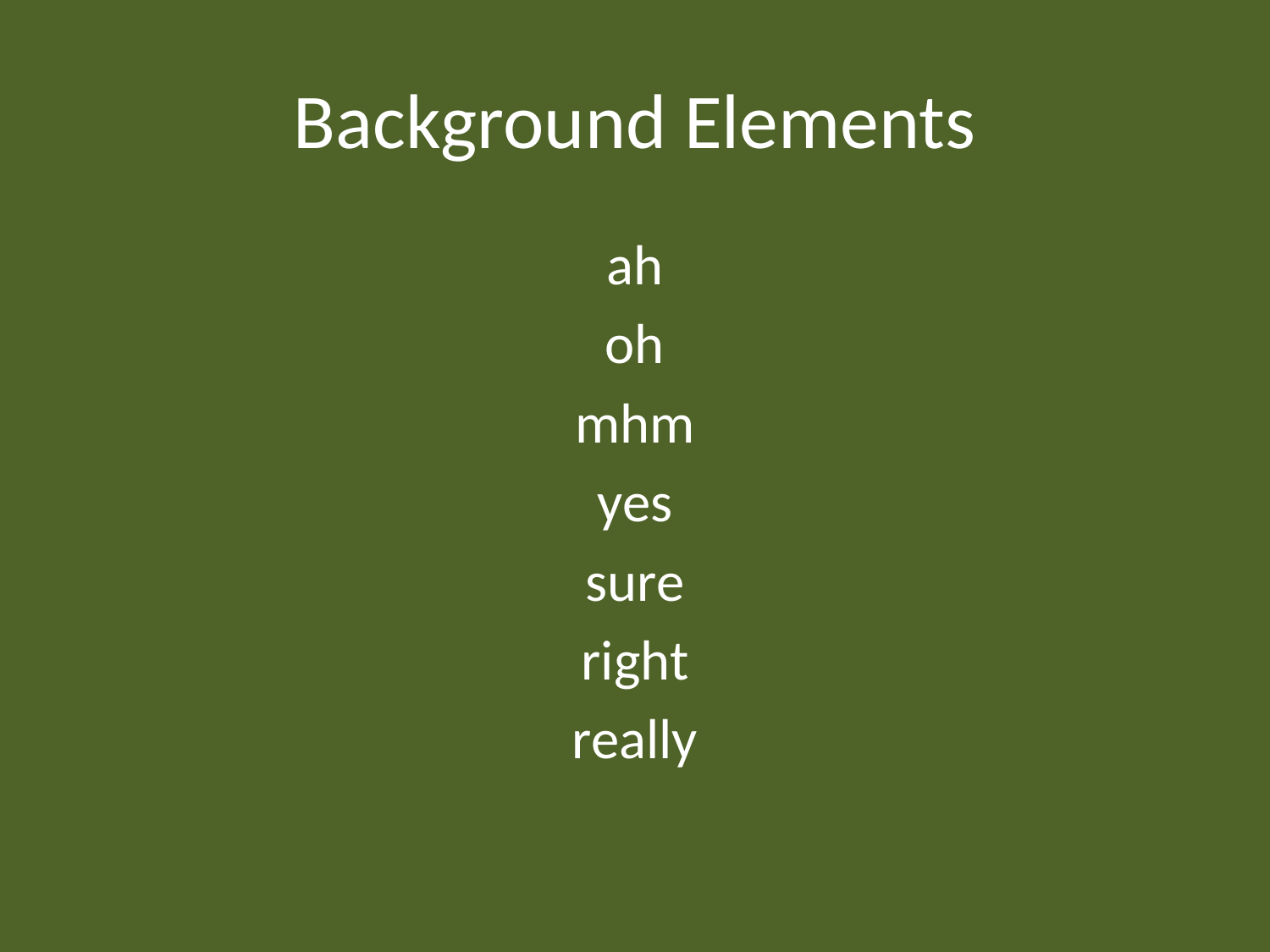

# Background Elements
ah
oh
mhm
yes
sure
right
really